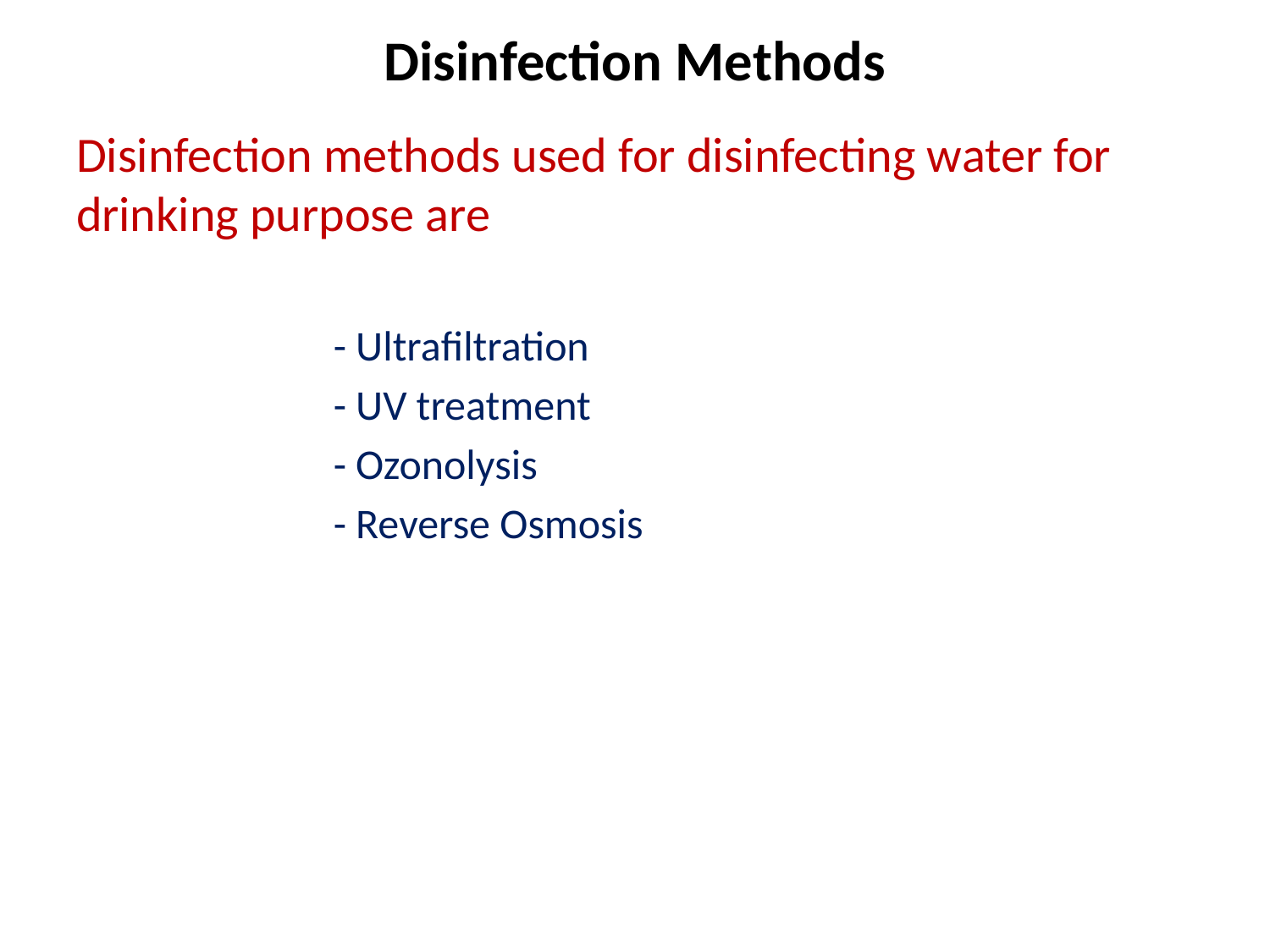

# Disinfection Methods
Disinfection methods used for disinfecting water for drinking purpose are

                           - Ultrafiltration
                           - UV treatment
                           - Ozonolysis
                           - Reverse Osmosis